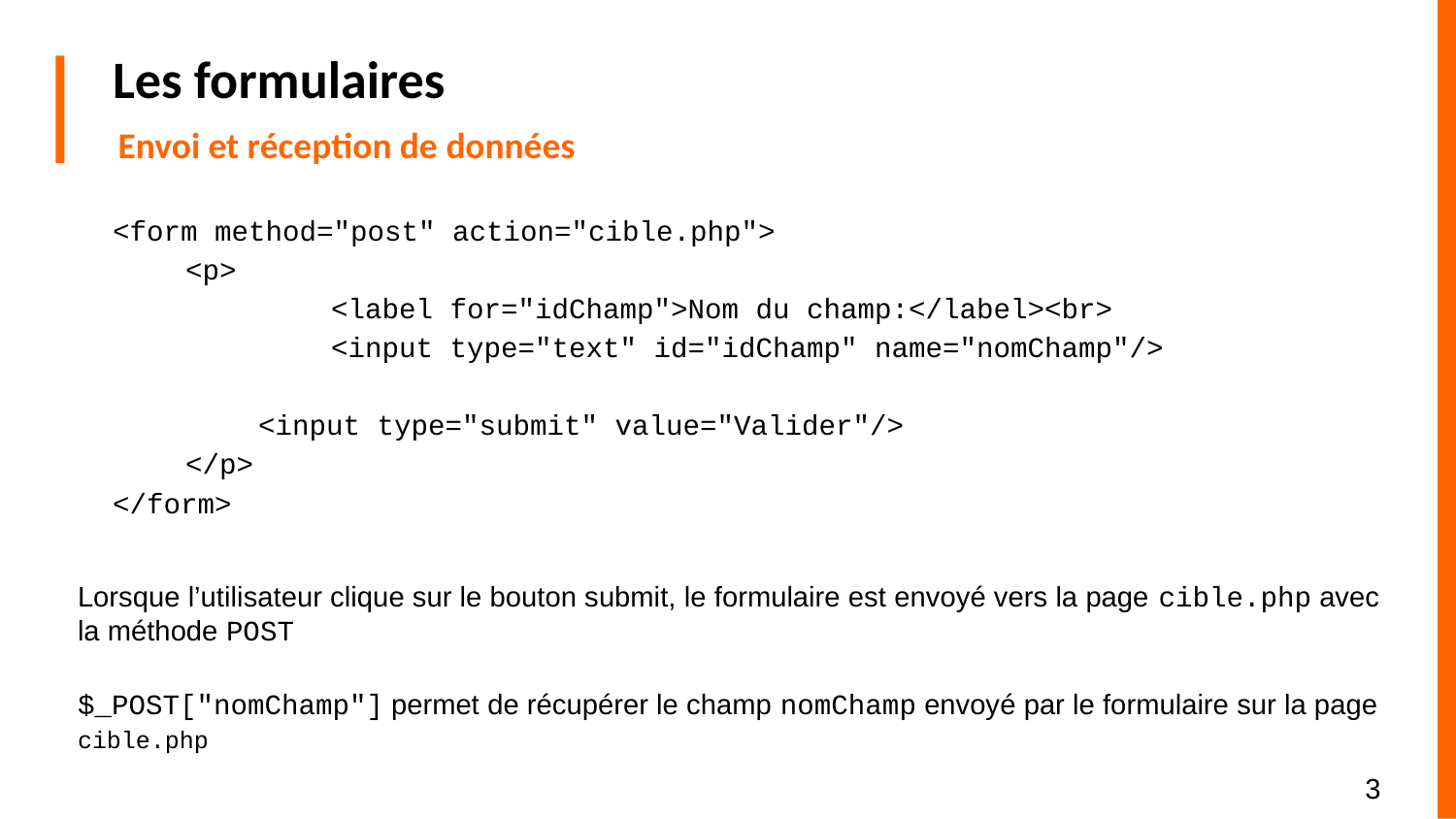

# Les formulaires
Envoi et réception de données
<form method="post" action="cible.php">
<p>
	<label for="idChamp">Nom du champ:</label><br>
	<input type="text" id="idChamp" name="nomChamp"/>

<input type="submit" value="Valider"/>
</p>
</form>
Lorsque l’utilisateur clique sur le bouton submit, le formulaire est envoyé vers la page cible.php avec la méthode POST

$_POST["nomChamp"] permet de récupérer le champ nomChamp envoyé par le formulaire sur la page cible.php
3